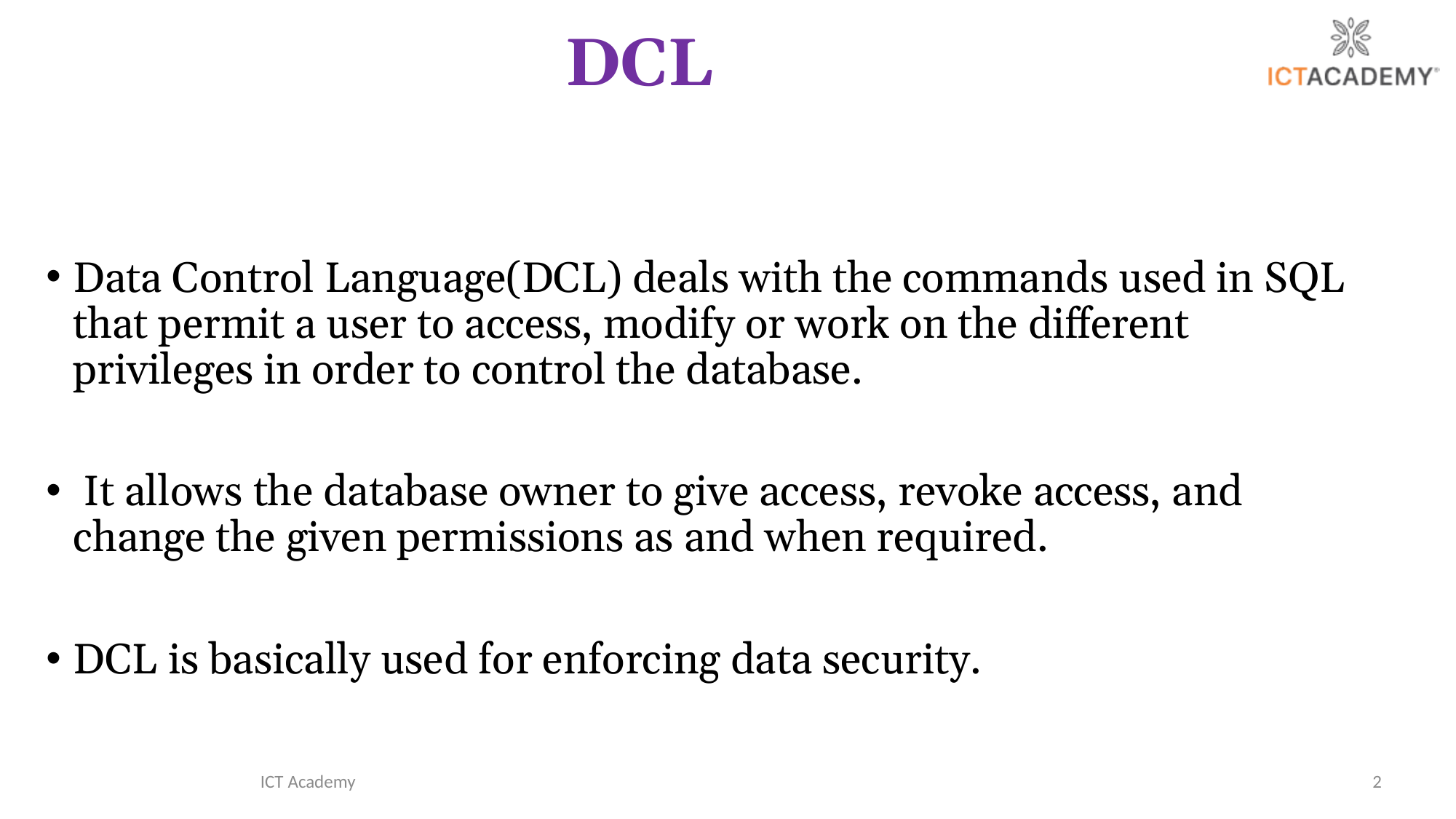

# DCL

Data Control Language(DCL) deals with the commands used in SQL that permit a user to access, modify or work on the different privileges in order to control the database.

 It allows the database owner to give access, revoke access, and change the given permissions as and when required.

DCL is basically used for enforcing data security.
ICT Academy
2